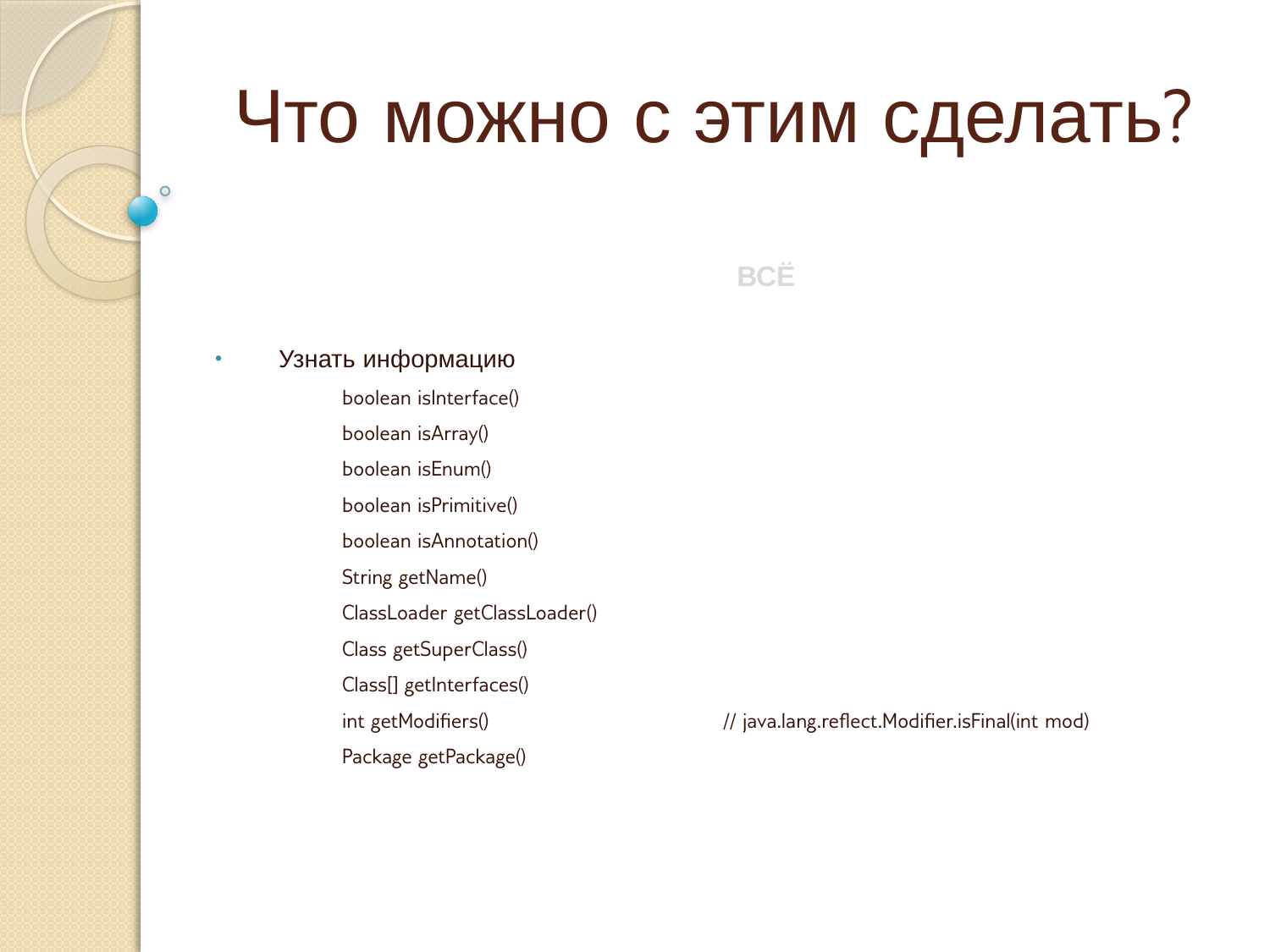

# Что можно с этим сделать?
			                   ВСЁ

Узнать информацию
	boolean isInterface()
	boolean isArray()
	boolean isEnum()
	boolean isPrimitive()
	boolean isAnnotation()
	String getName()
	ClassLoader getClassLoader()
	Class getSuperClass()
	Class[] getInterfaces()
	int getModifiers()		// java.lang.reflect.Modifier.isFinal(int mod)
	Package getPackage()